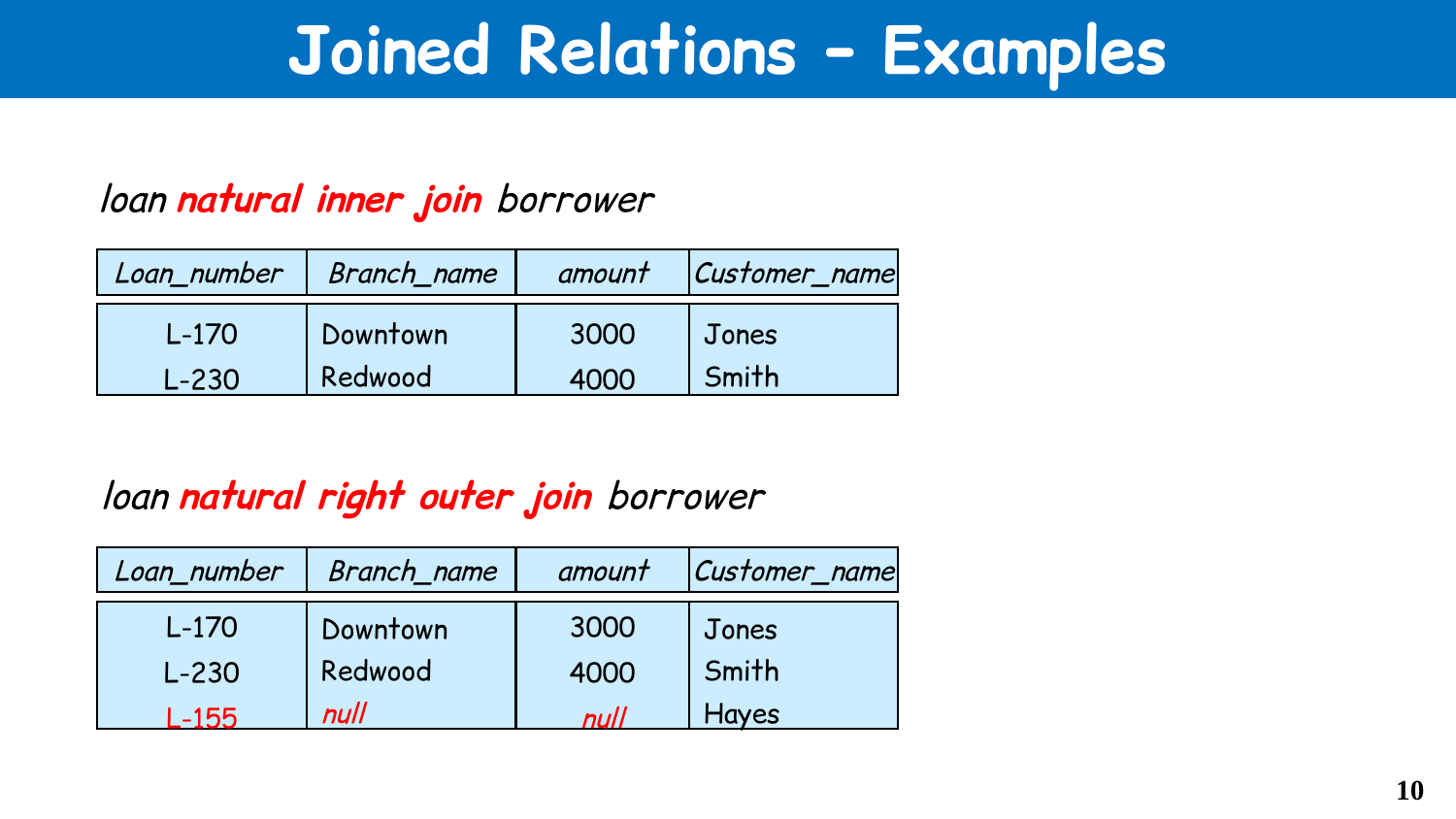

# Joined Relations – Examples
loan natural inner join borrower
Loan_number
Branch_name
amount
Customer_name
L-170
L-230
Downtown
Redwood
3000
4000
Jones
Smith
loan natural right outer join borrower
Loan_number
Branch_name
amount
Customer_name
L-170
L-230
L-155
Downtown
Redwood
null
3000
4000
null
Jones
Smith
Hayes